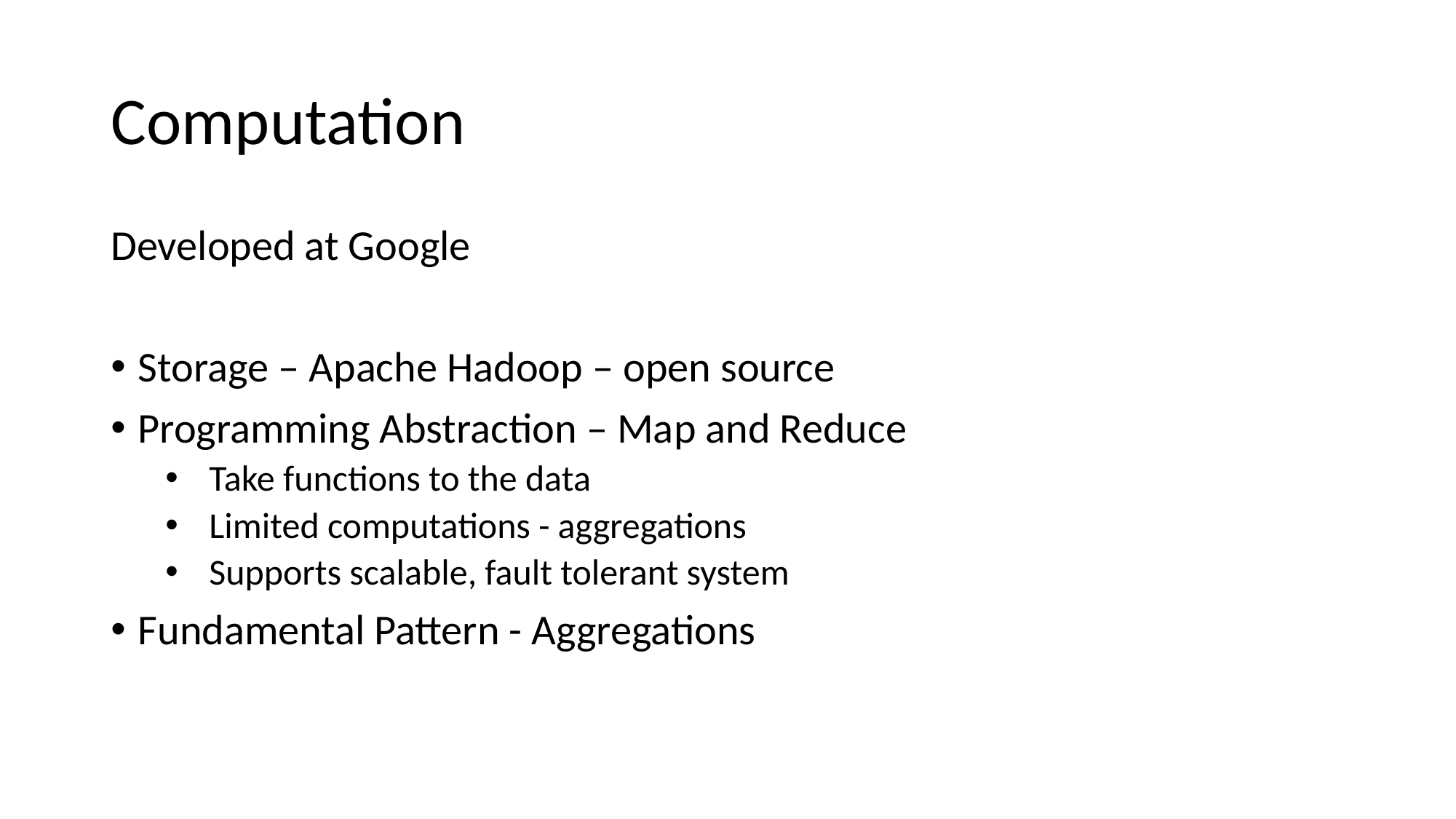

# Computation
Developed at Google

Storage – Apache Hadoop – open source
Programming Abstraction – Map and Reduce
  Take functions to the data
  Limited computations - aggregations
  Supports scalable, fault tolerant system
Fundamental Pattern - Aggregations